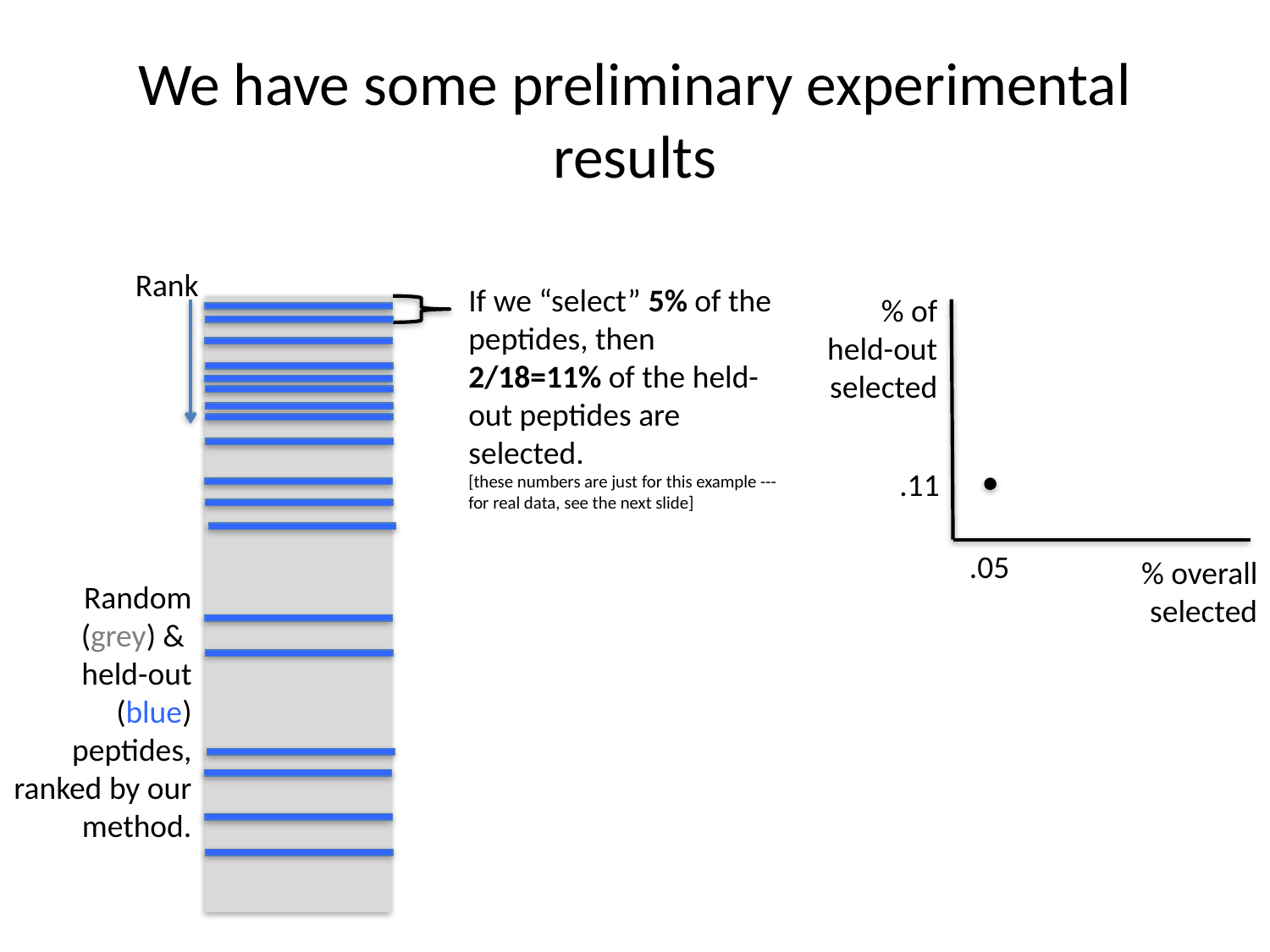

# We have some preliminary experimental results
Rank
If we “select” 5% of the peptides, then 2/18=11% of the held-out peptides are selected.
[these numbers are just for this example --- for real data, see the next slide]
% of held-out selected

.11

.05
% overall selected
Random (grey) &
held-out (blue) peptides, ranked by our method.

Fraction of peptides selected